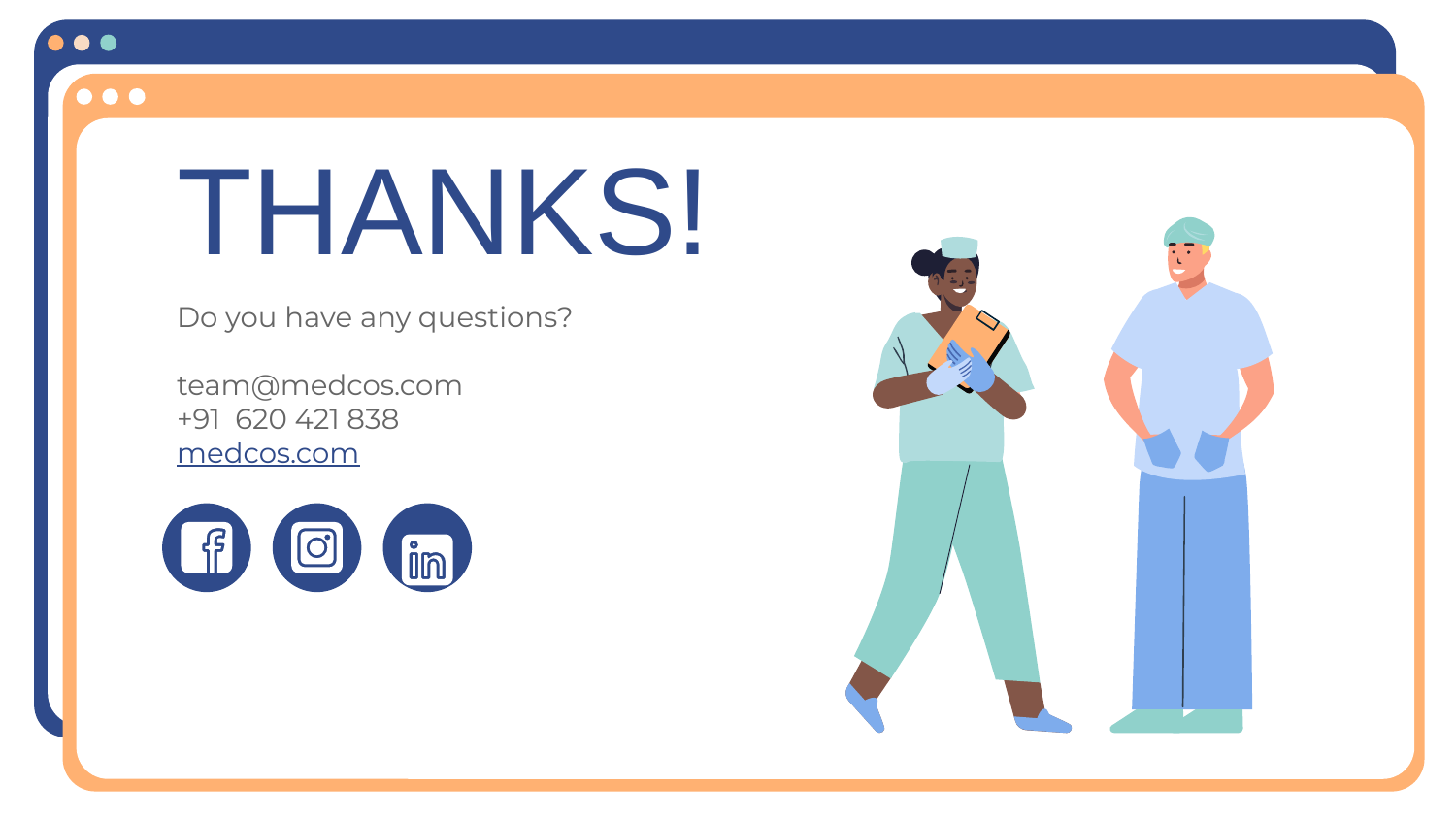

# THANKS!

Do you have any questions?

team@medcos.com
+91  620 421 838
medcos.com